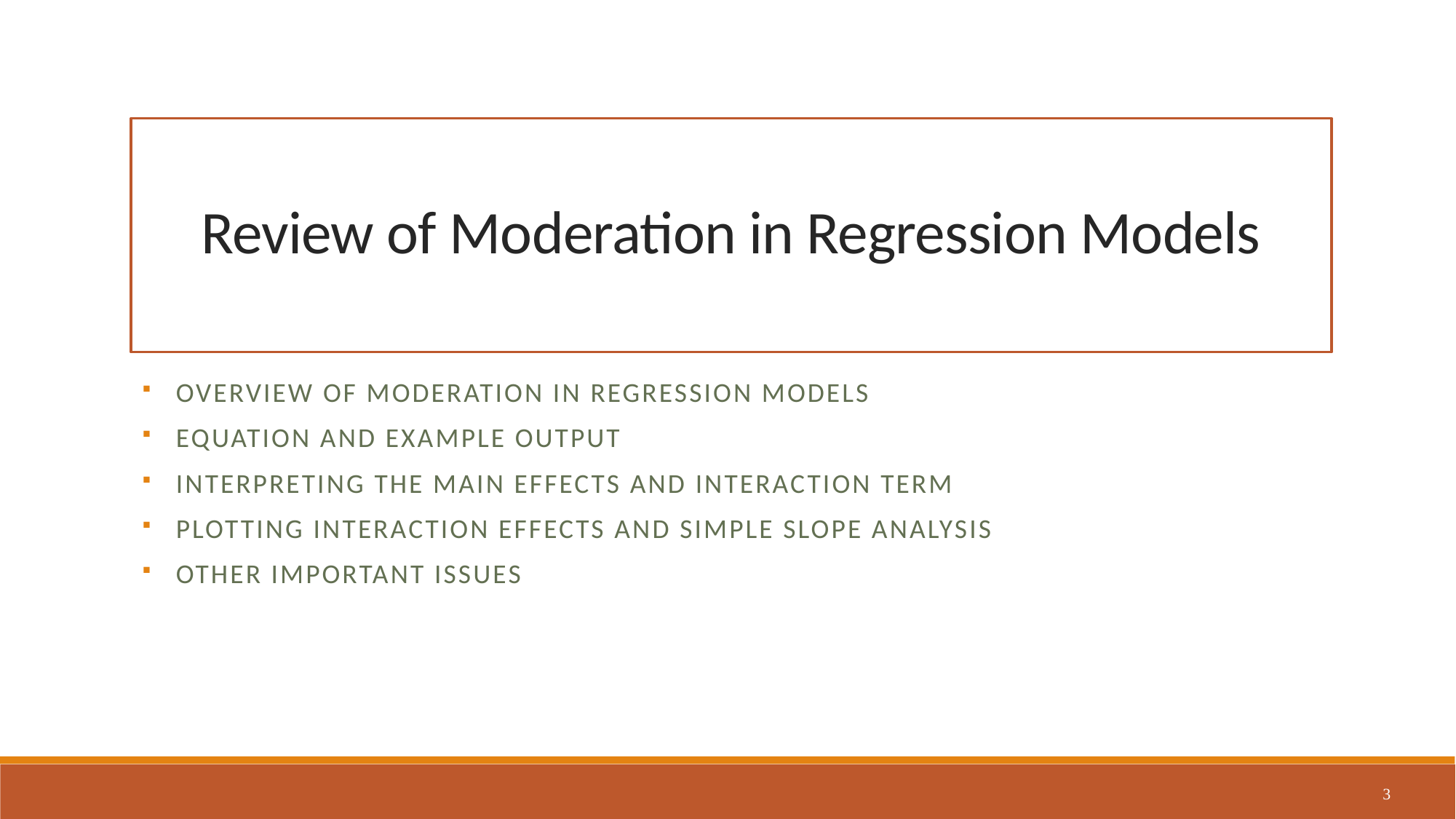

# Review of Moderation in Regression Models
Overview of moderation in regression models
Equation and example output
Interpreting the main effects and interaction term
Plotting interaction effects and simple slope analysis
Other important issues
3